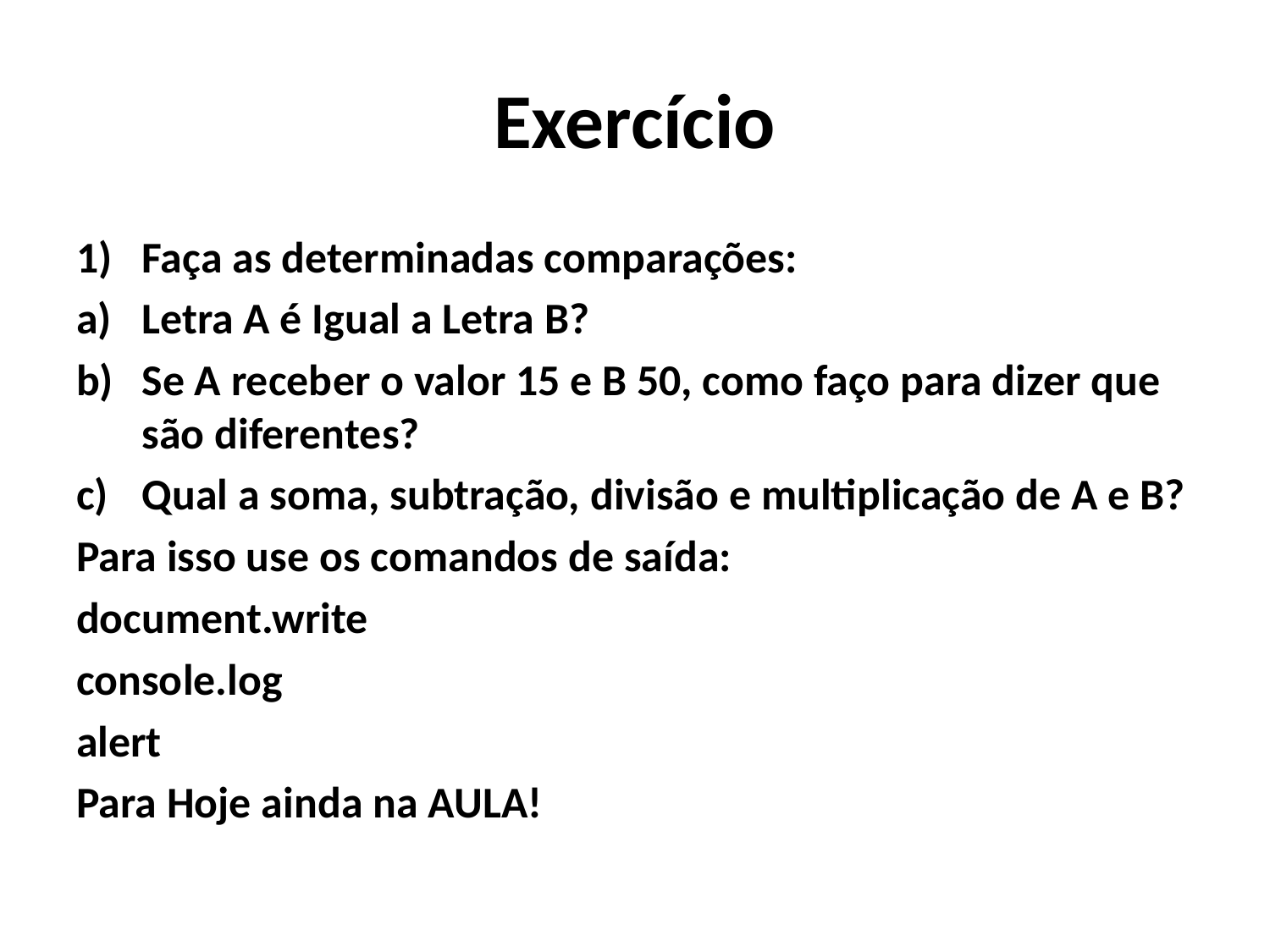

# Exercício
Faça as determinadas comparações:
Letra A é Igual a Letra B?
Se A receber o valor 15 e B 50, como faço para dizer que são diferentes?
Qual a soma, subtração, divisão e multiplicação de A e B?
Para isso use os comandos de saída:
document.write
console.log
alert
Para Hoje ainda na AULA!